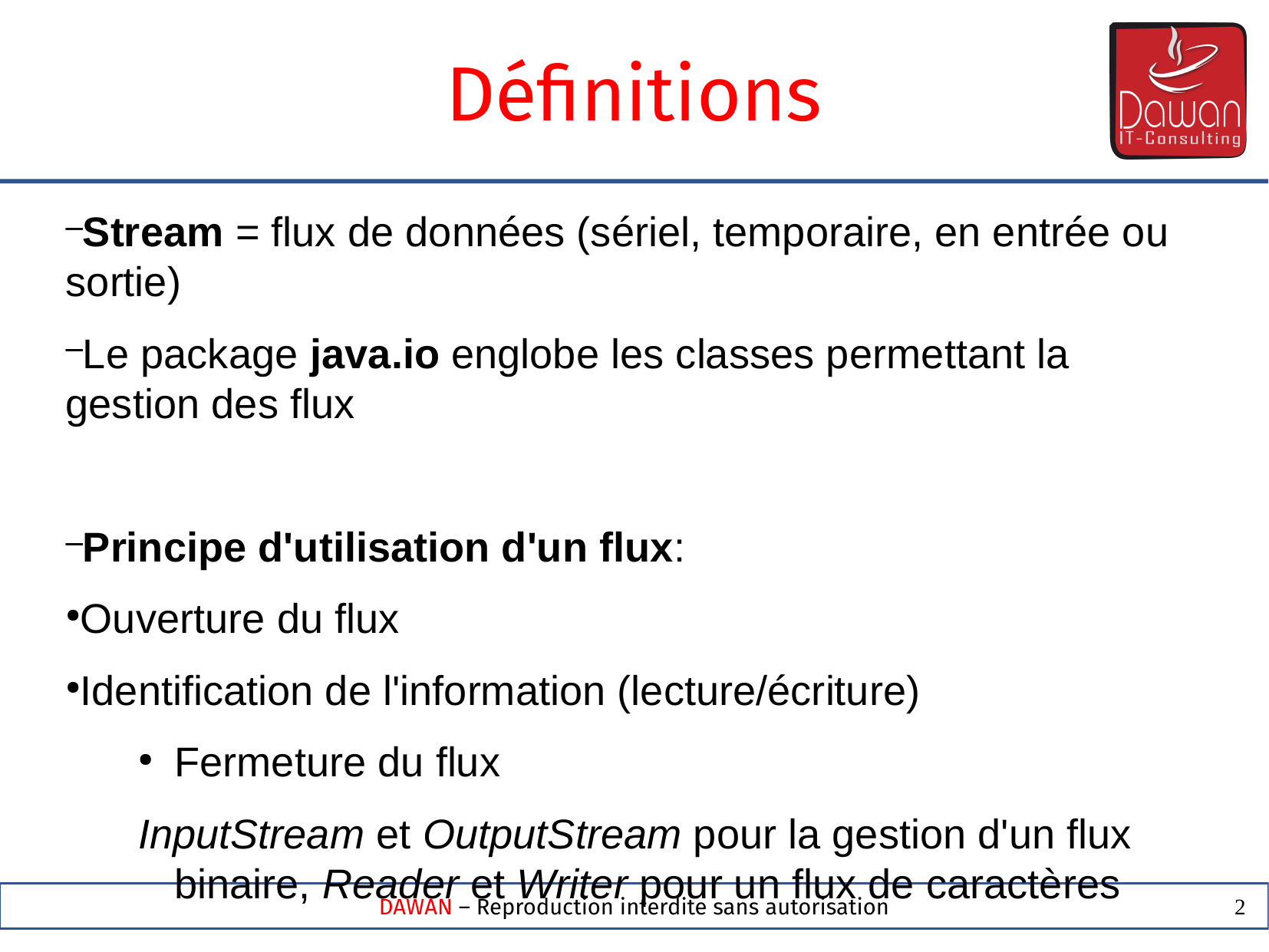

Définitions
Stream = flux de données (sériel, temporaire, en entrée ou sortie)
Le package java.io englobe les classes permettant la gestion des flux

Principe d'utilisation d'un flux:
Ouverture du flux
Identification de l'information (lecture/écriture)
Fermeture du flux
InputStream et OutputStream pour la gestion d'un flux binaire, Reader et Writer pour un flux de caractères
2